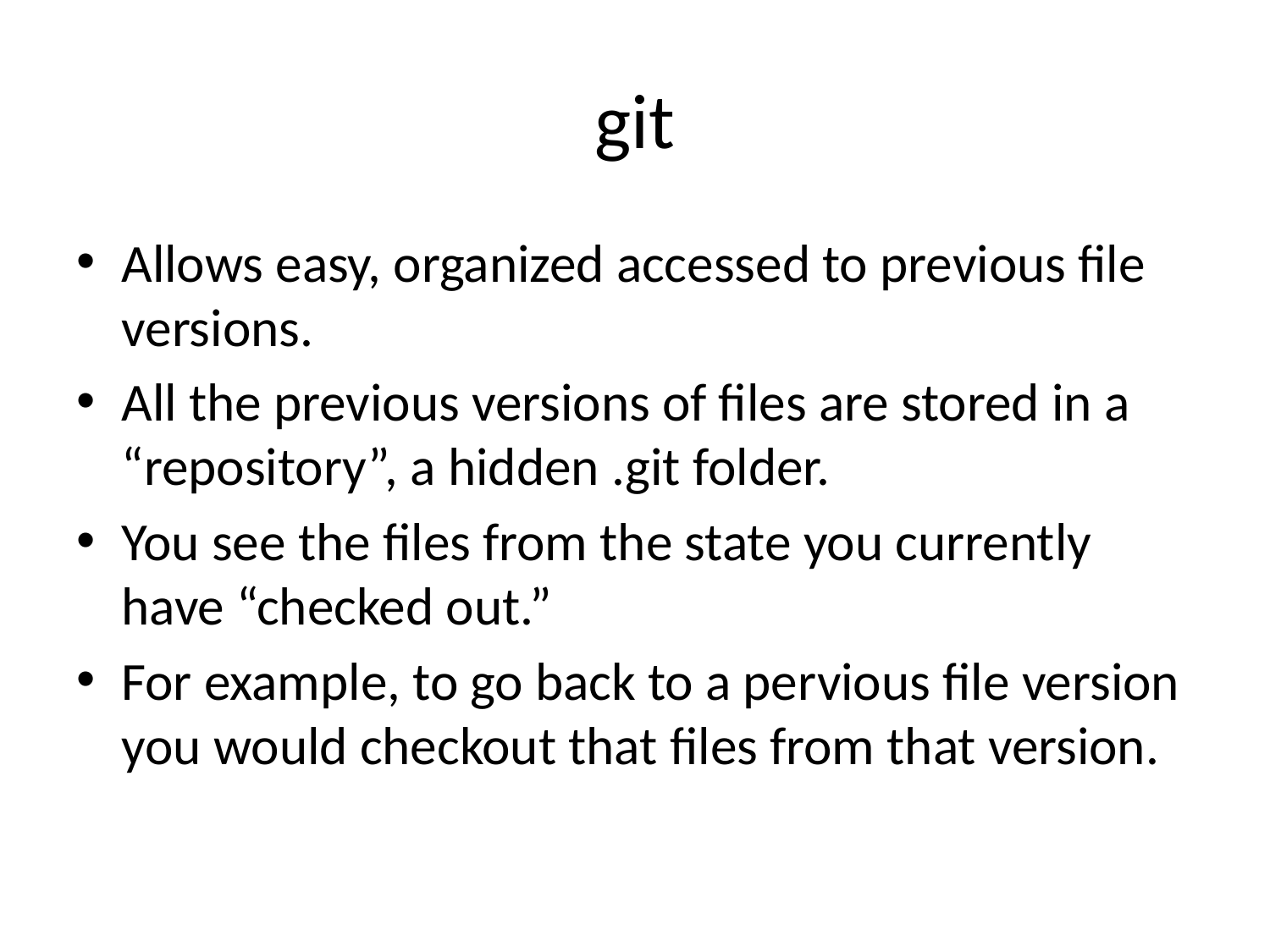

# git
Allows easy, organized accessed to previous file versions.
All the previous versions of files are stored in a “repository”, a hidden .git folder.
You see the files from the state you currently have “checked out.”
For example, to go back to a pervious file version you would checkout that files from that version.